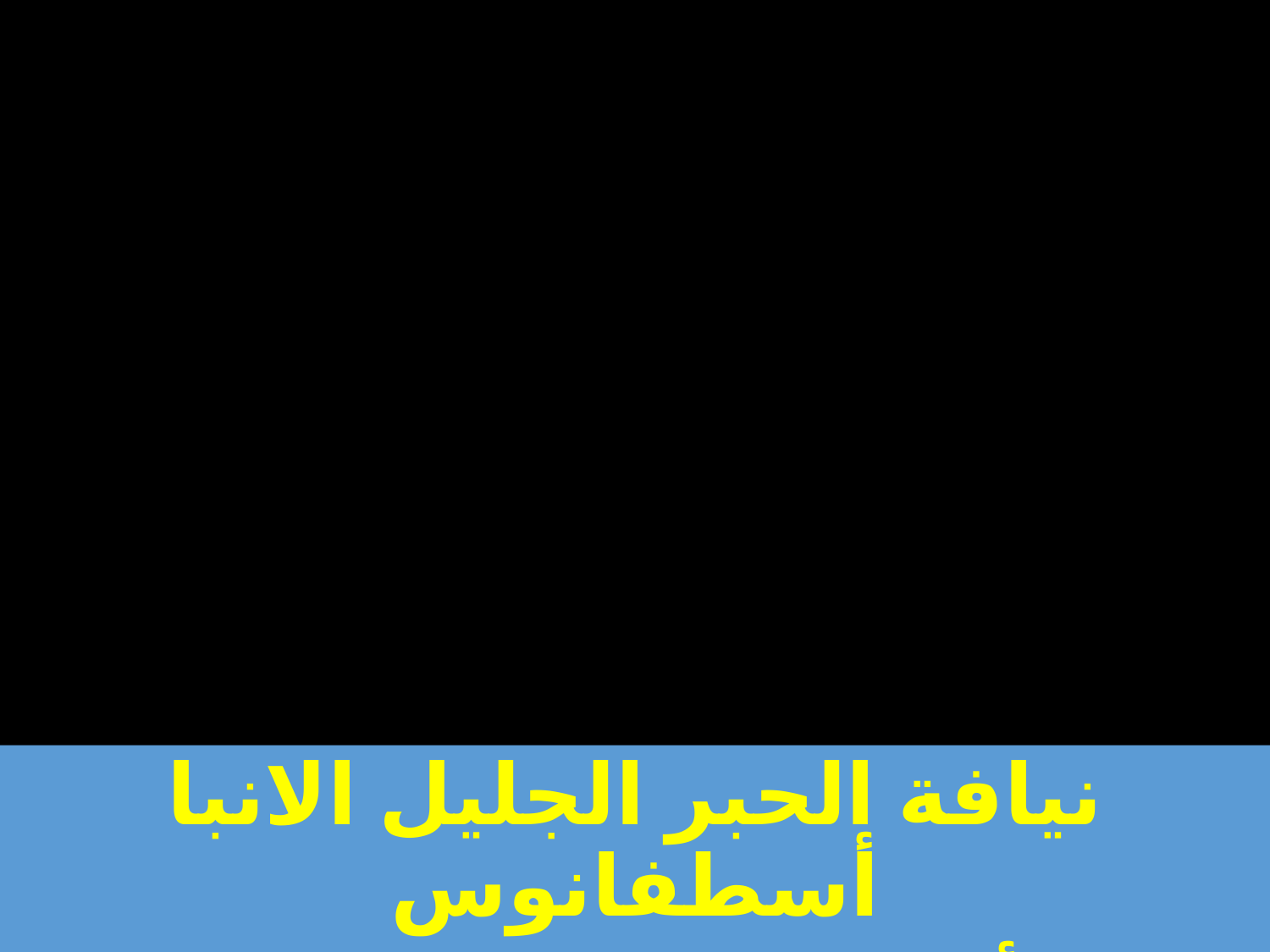

نيافة الحبر الجليل الانبا أسطفانوس
أسقف ببا والفشن